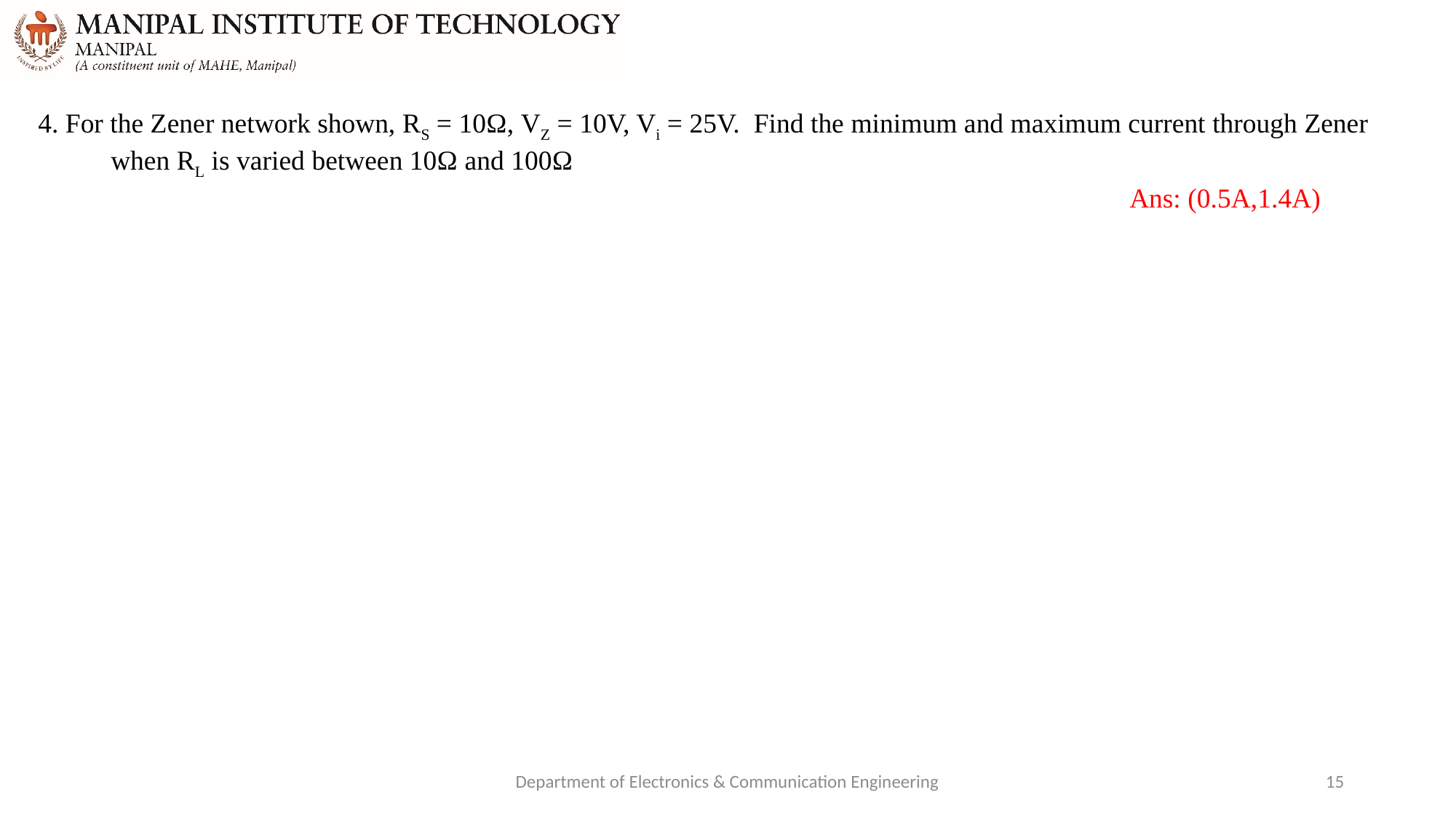

4. For the Zener network shown, RS = 10Ω, VZ = 10V, Vi = 25V.  Find the minimum and maximum current through Zener when RL is varied between 10Ω and 100Ω
										Ans: (0.5A,1.4A)

Department of Electronics & Communication Engineering
15